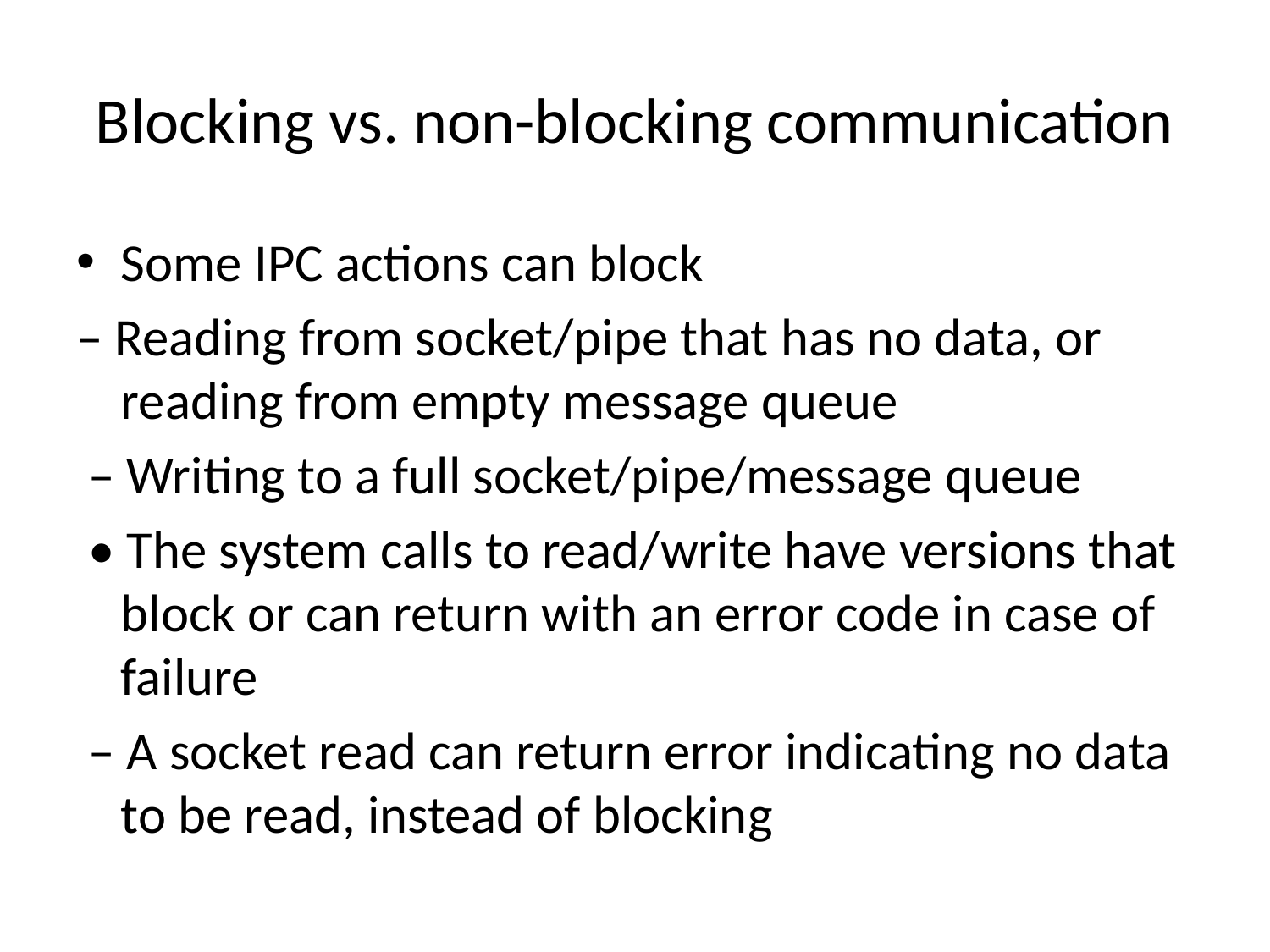

# Blocking vs. non-blocking communication
Some IPC actions can block
– Reading from socket/pipe that has no data, or reading from empty message queue
 – Writing to a full socket/pipe/message queue
 • The system calls to read/write have versions that block or can return with an error code in case of failure
 – A socket read can return error indicating no data to be read, instead of blocking